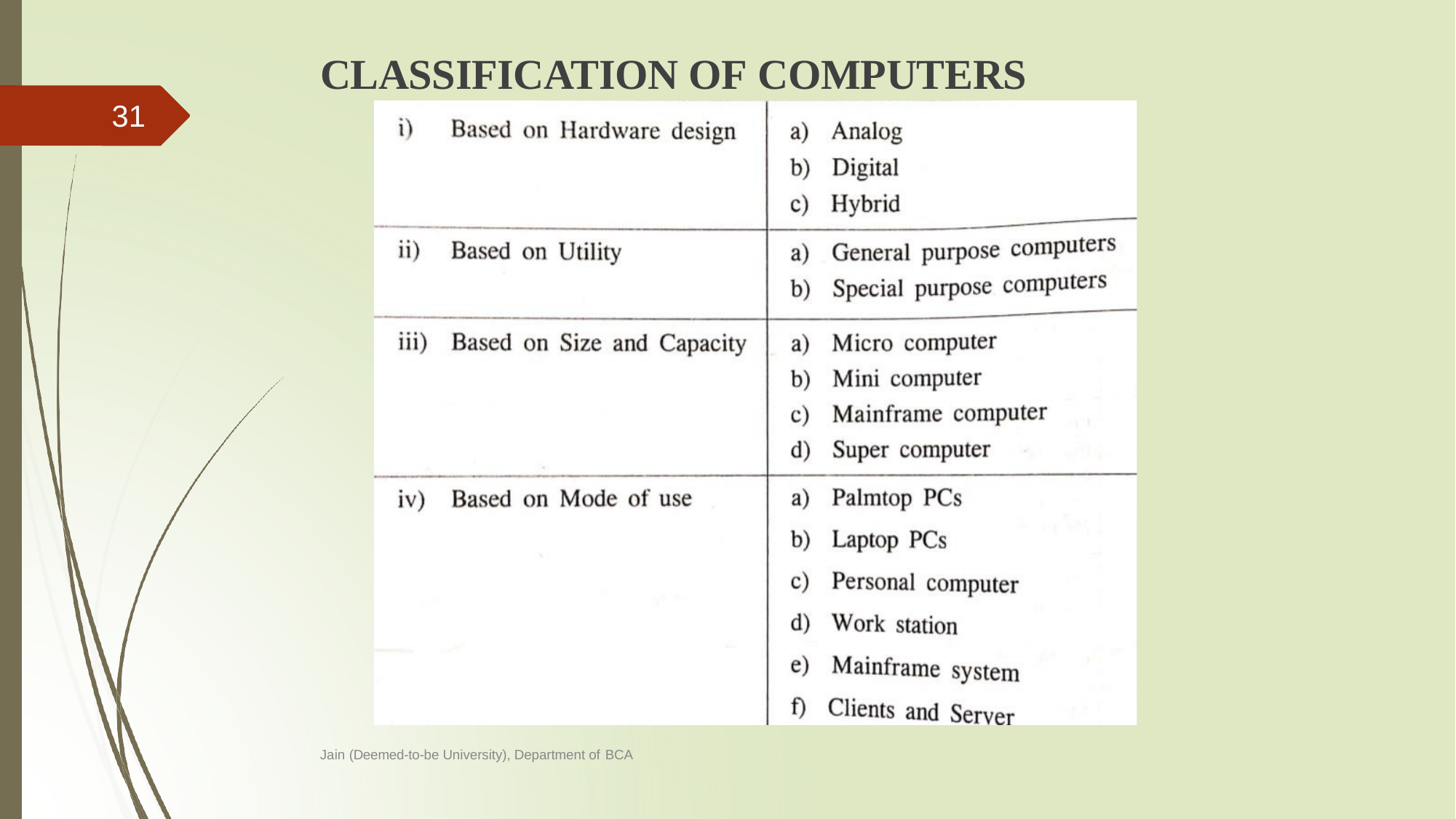

# CLASSIFICATION OF COMPUTERS
31

Jain (Deemed-to-be University), Department of BCA